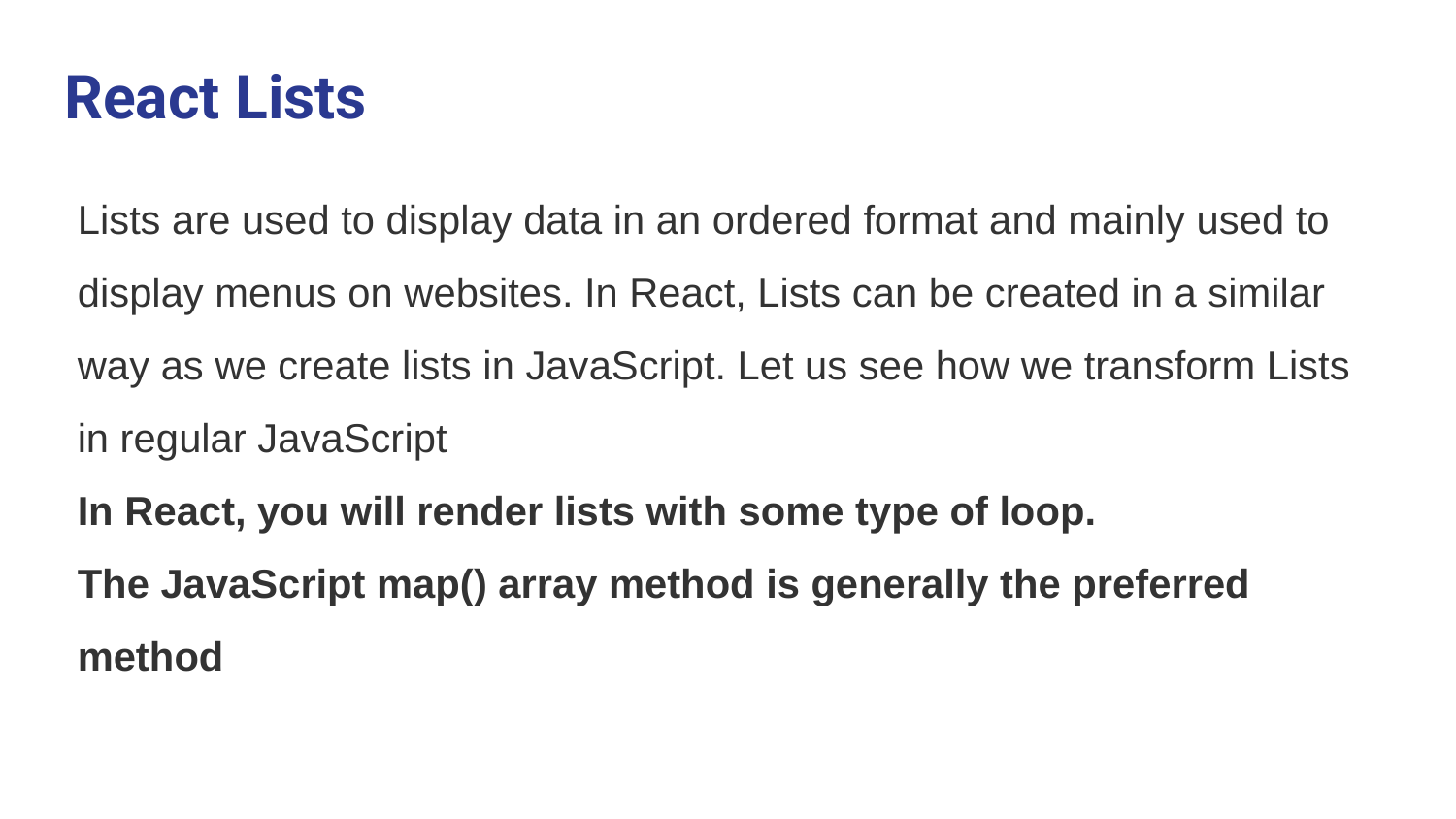

# React Lists
Lists are used to display data in an ordered format and mainly used to display menus on websites. In React, Lists can be created in a similar way as we create lists in JavaScript. Let us see how we transform Lists in regular JavaScript
In React, you will render lists with some type of loop.
The JavaScript map() array method is generally the preferred method